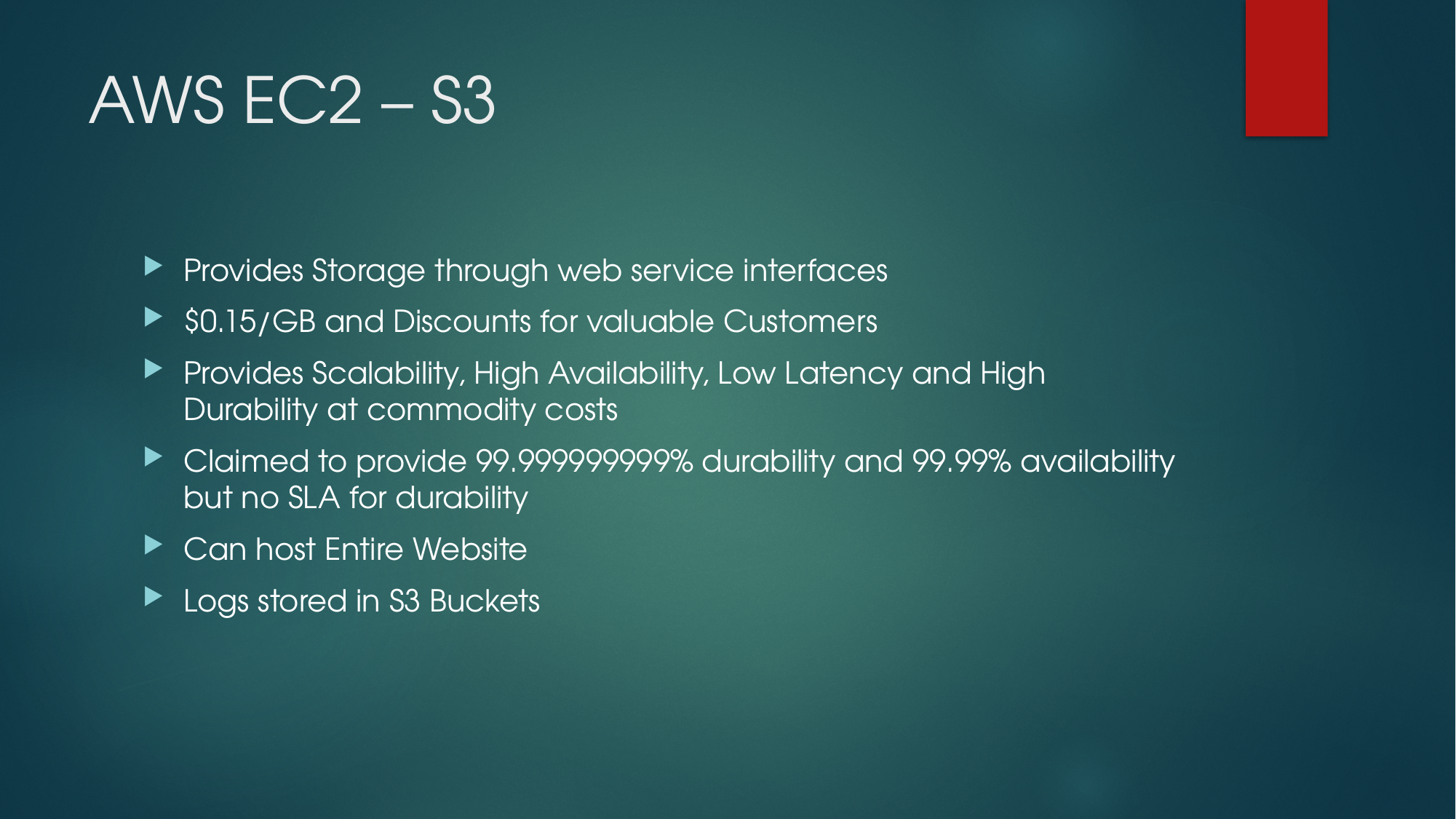

# AWS EC2 – S3
Provides Storage through web service interfaces
$0.15/GB and Discounts for valuable Customers
Provides Scalability, High Availability, Low Latency and High Durability at commodity costs
Claimed to provide 99.999999999% durability and 99.99% availability but no SLA for durability
Can host Entire Website
Logs stored in S3 Buckets